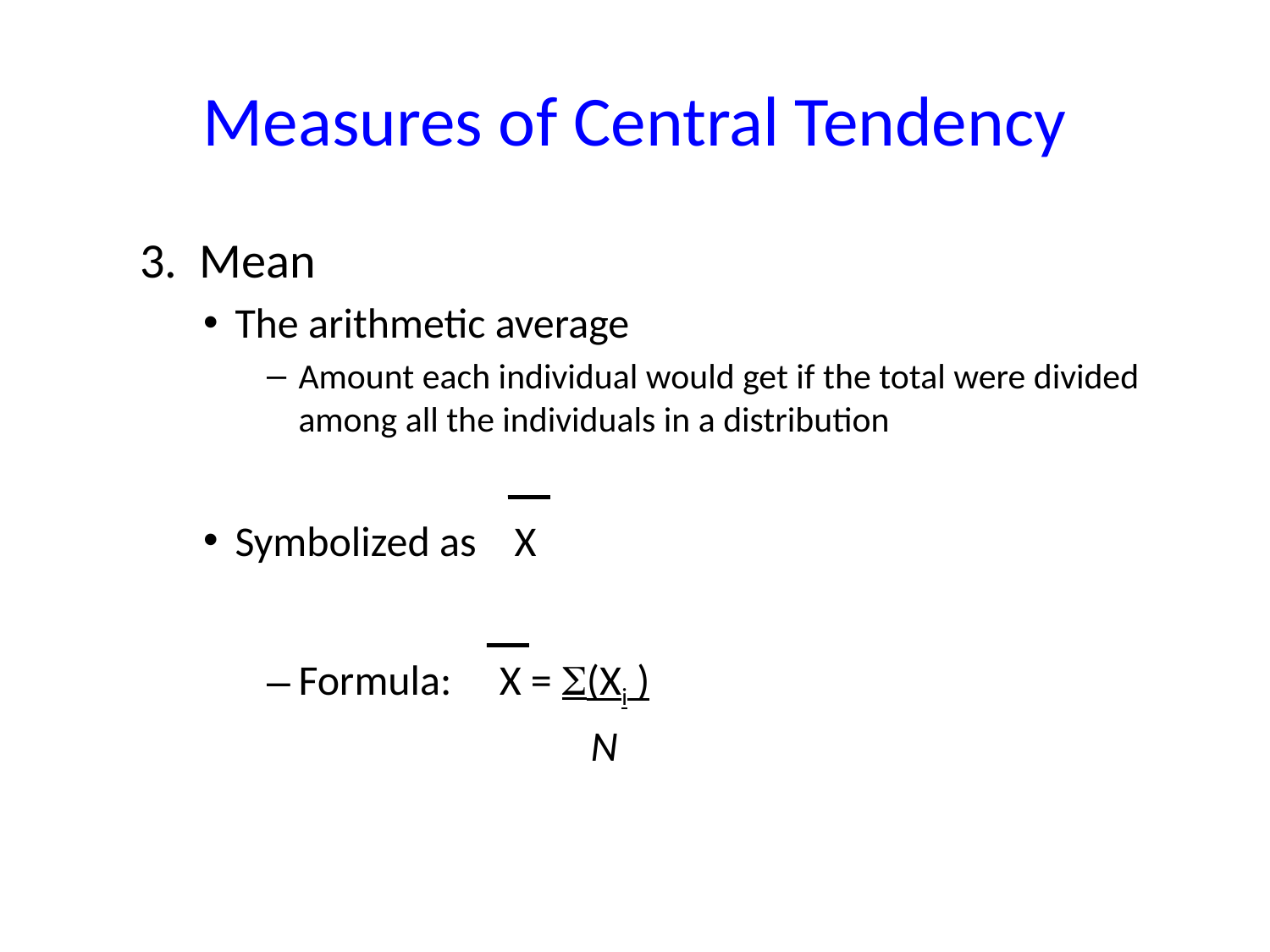

# Measures of Central Tendency
3.  Mean
The arithmetic average
Amount each individual would get if the total were divided among all the individuals in a distribution

Symbolized as    X

Formula:     X = Σ(Xi )
                                  N